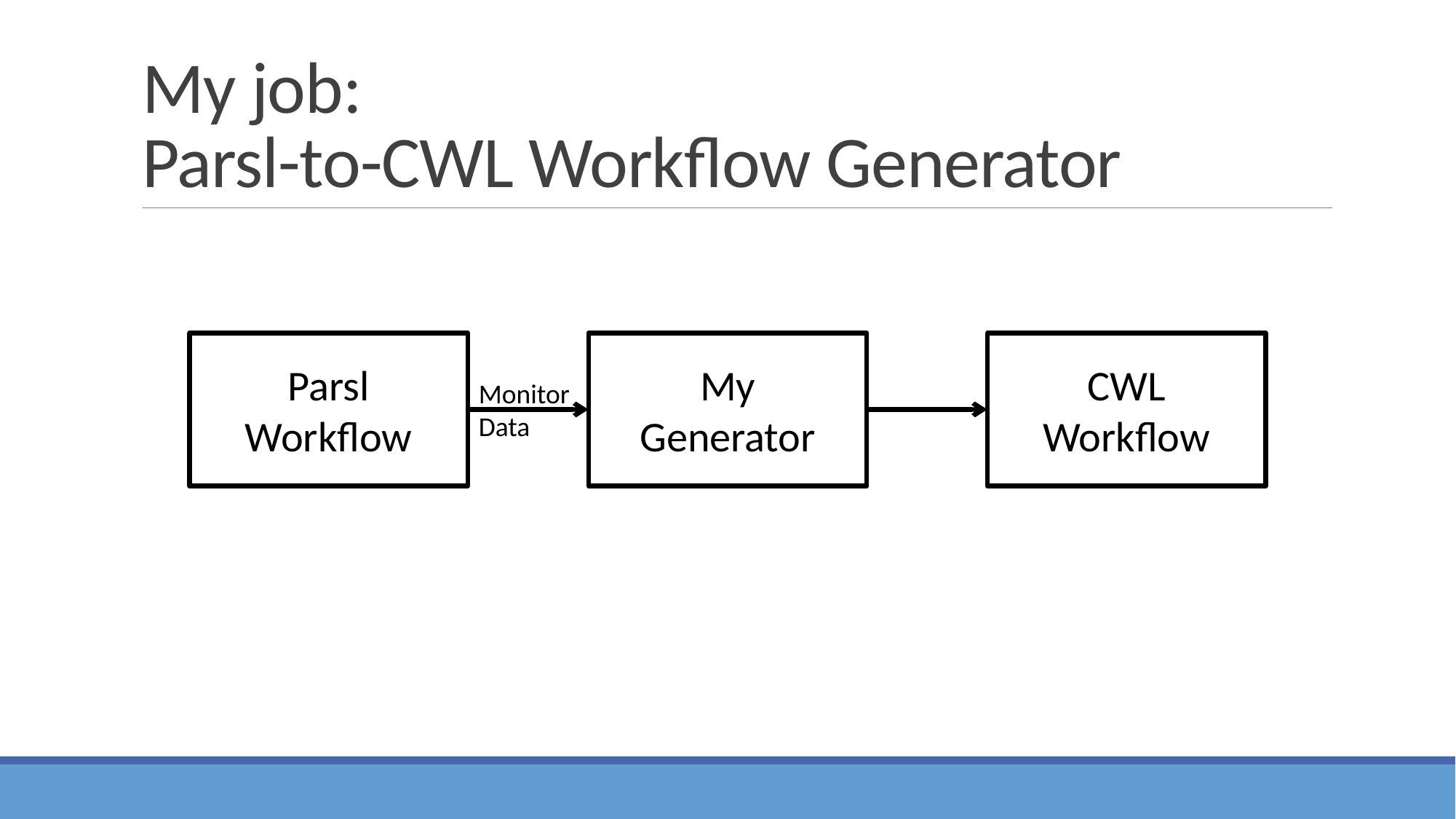

# My job: Parsl-to-CWL Workflow Generator
Parsl
Workflow
CWL
Workflow
My
Generator
Monitor
Data